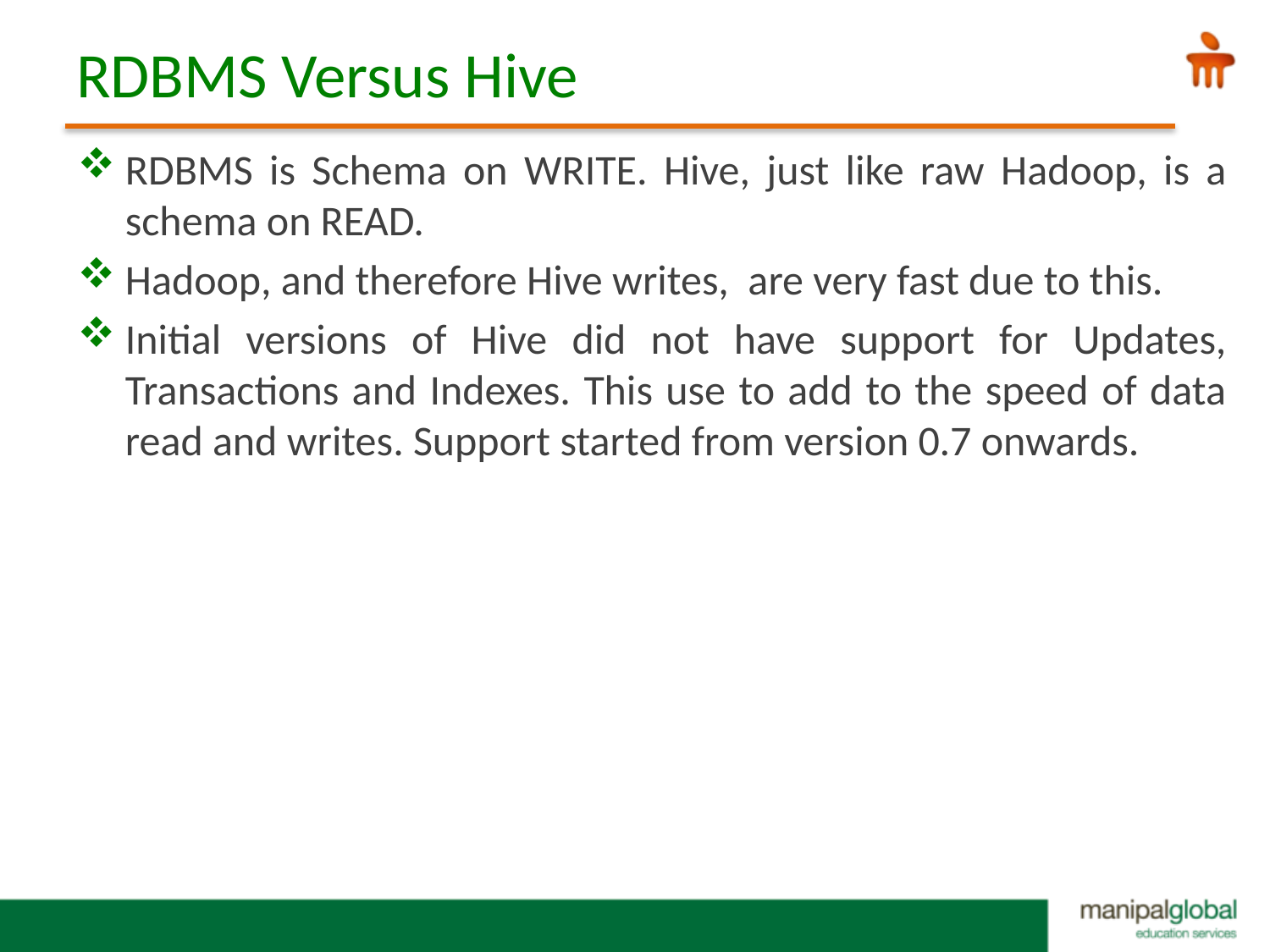

# RDBMS Versus Hive
RDBMS is Schema on WRITE. Hive, just like raw Hadoop, is a schema on READ.
Hadoop, and therefore Hive writes,  are very fast due to this.
Initial versions of Hive did not have support for Updates, Transactions and Indexes. This use to add to the speed of data read and writes. Support started from version 0.7 onwards.